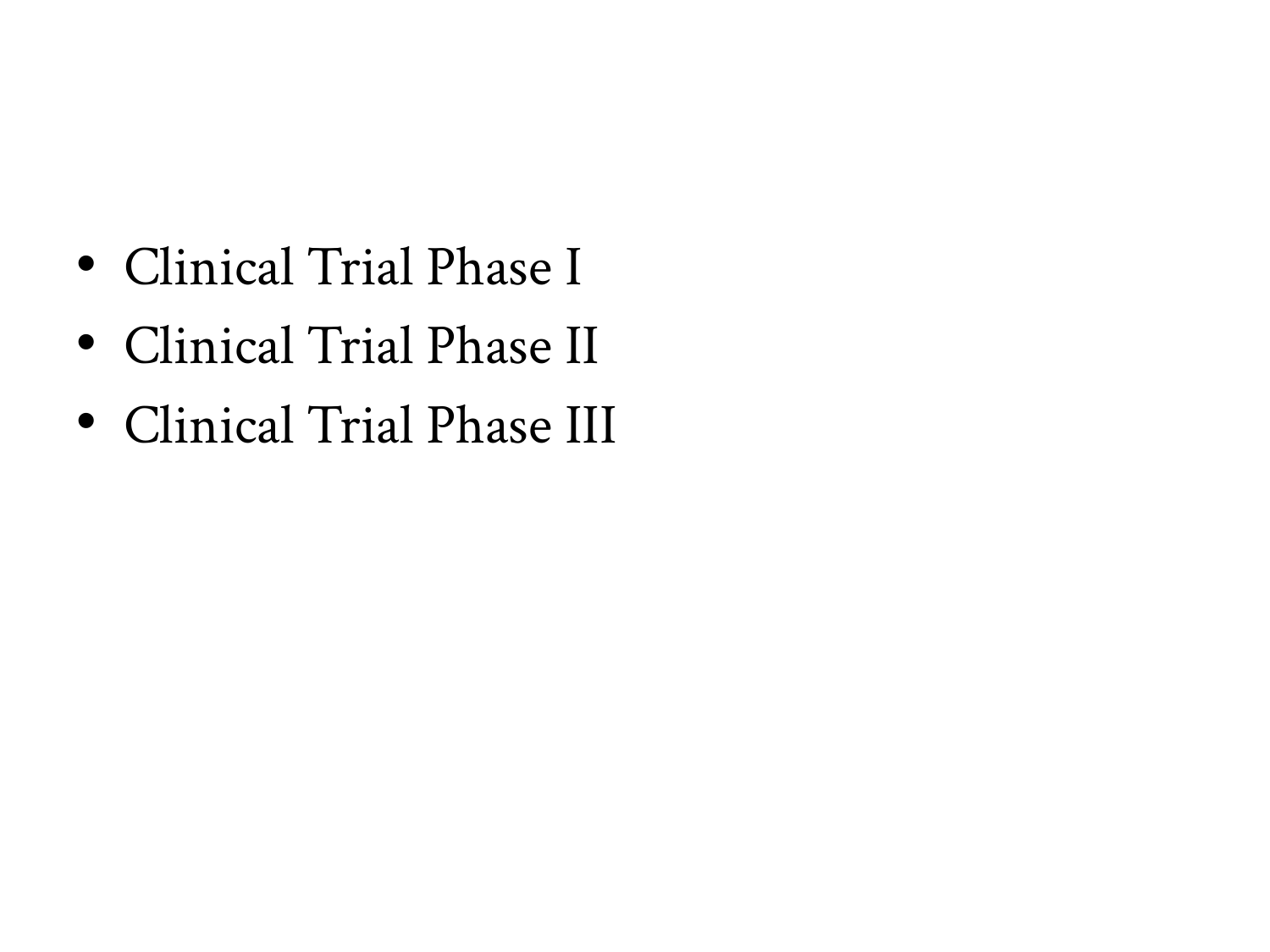

#
Clinical Trial Phase I
Clinical Trial Phase II
Clinical Trial Phase III